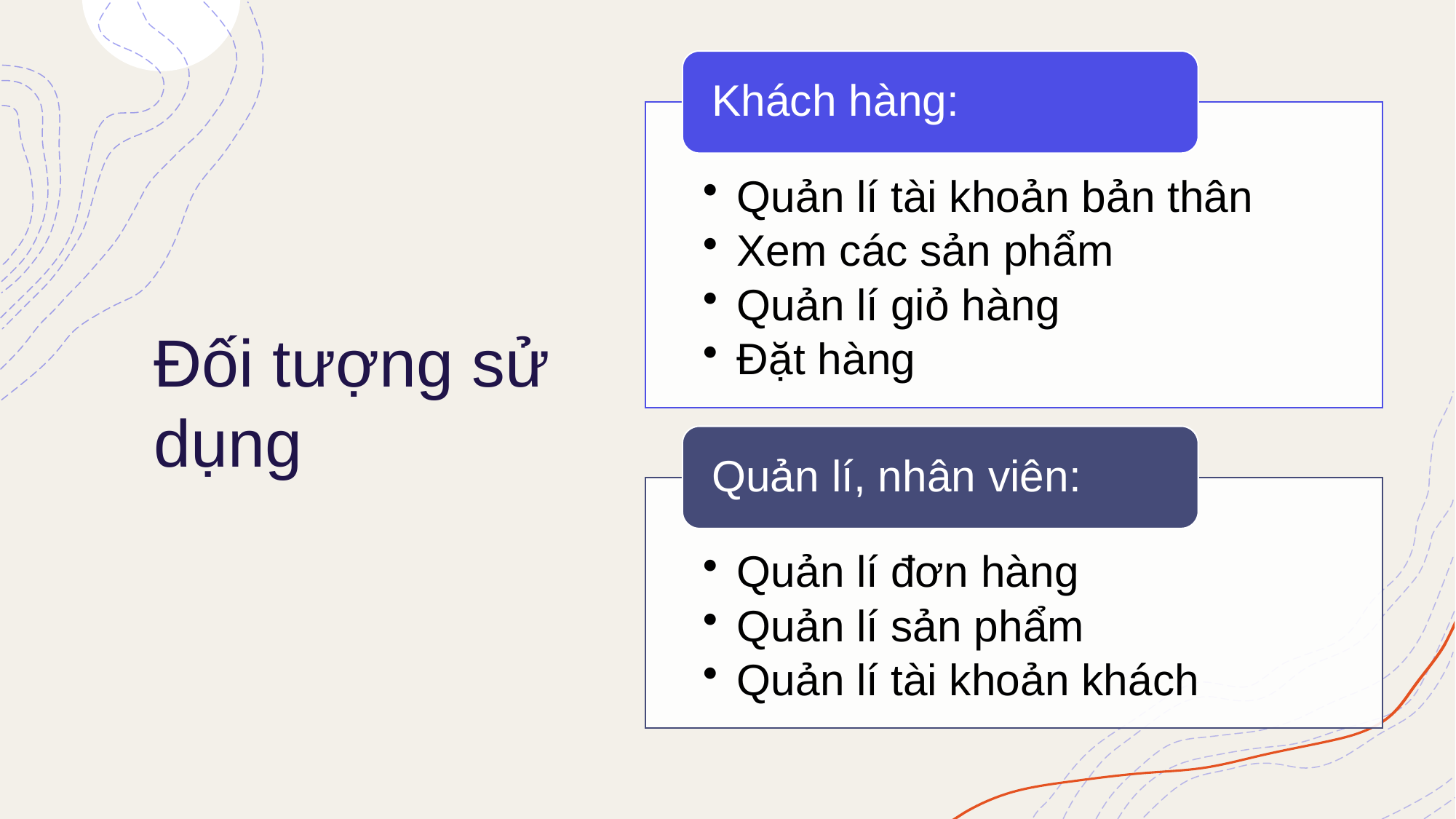

Quản lí tài khoản bản thân
Xem các sản phẩm
Quản lí giỏ hàng
Đặt hàng
Khách hàng:
Quản lí đơn hàng
Quản lí sản phẩm
Quản lí tài khoản khách
Quản lí, nhân viên:
# Đối tượng sử dụng